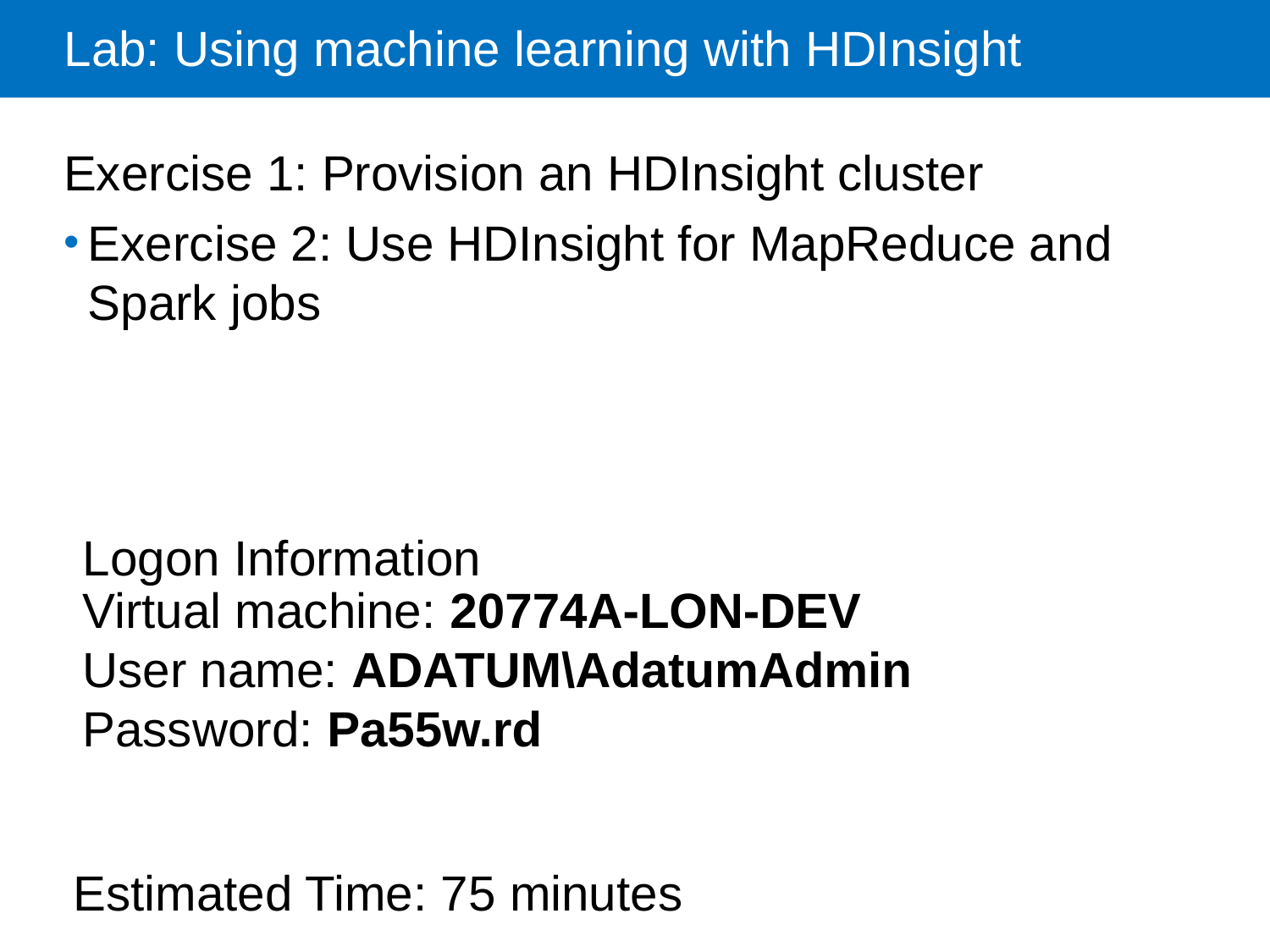

# Lab: Using machine learning with HDInsight
Exercise 1: Provision an HDInsight cluster
Exercise 2: Use HDInsight for MapReduce and Spark jobs
Logon Information
Virtual machine: 20774A-LON-DEV
User name: ADATUM\AdatumAdmin
Password: Pa55w.rd
Estimated Time: 75 minutes